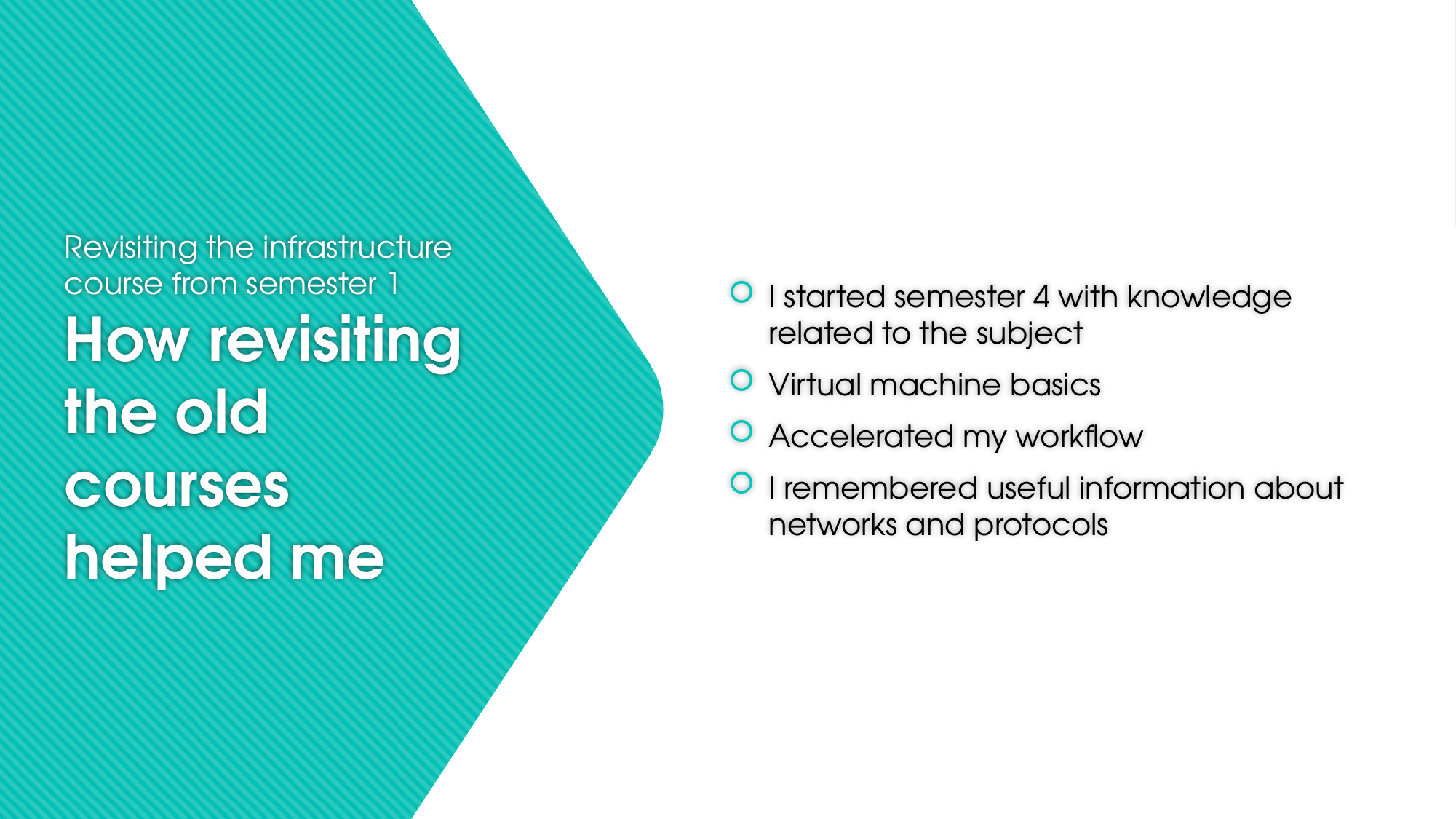

I started semester 4 with knowledge related to the subject
Virtual machine basics
Accelerated my workflow
I remembered useful information about networks and protocols
# Revisiting the infrastructure course from semester 1 How revisiting the old courses helped me